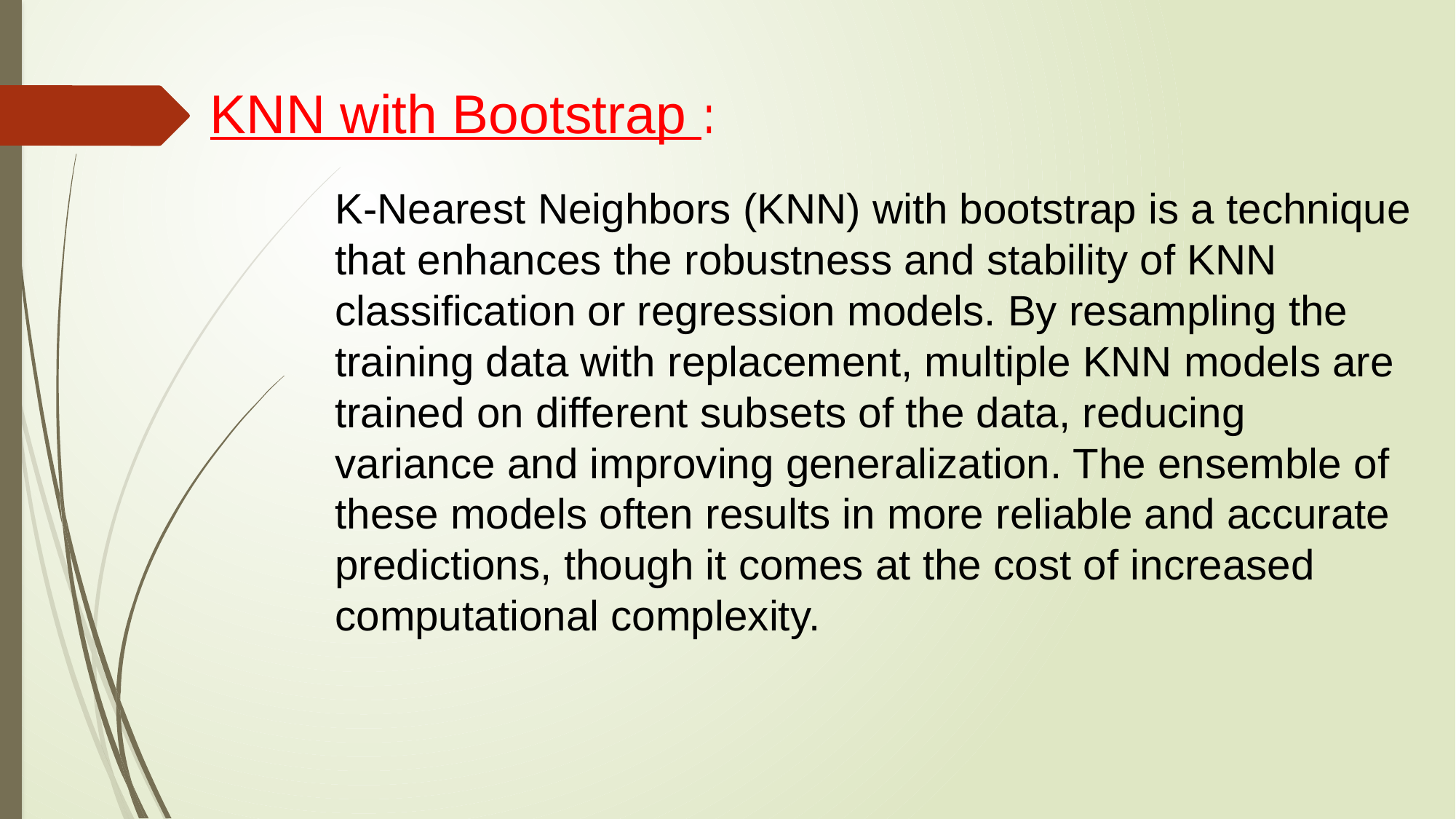

KNN with Bootstrap :
K-Nearest Neighbors (KNN) with bootstrap is a technique that enhances the robustness and stability of KNN classification or regression models. By resampling the training data with replacement, multiple KNN models are trained on different subsets of the data, reducing variance and improving generalization. The ensemble of these models often results in more reliable and accurate predictions, though it comes at the cost of increased computational complexity.